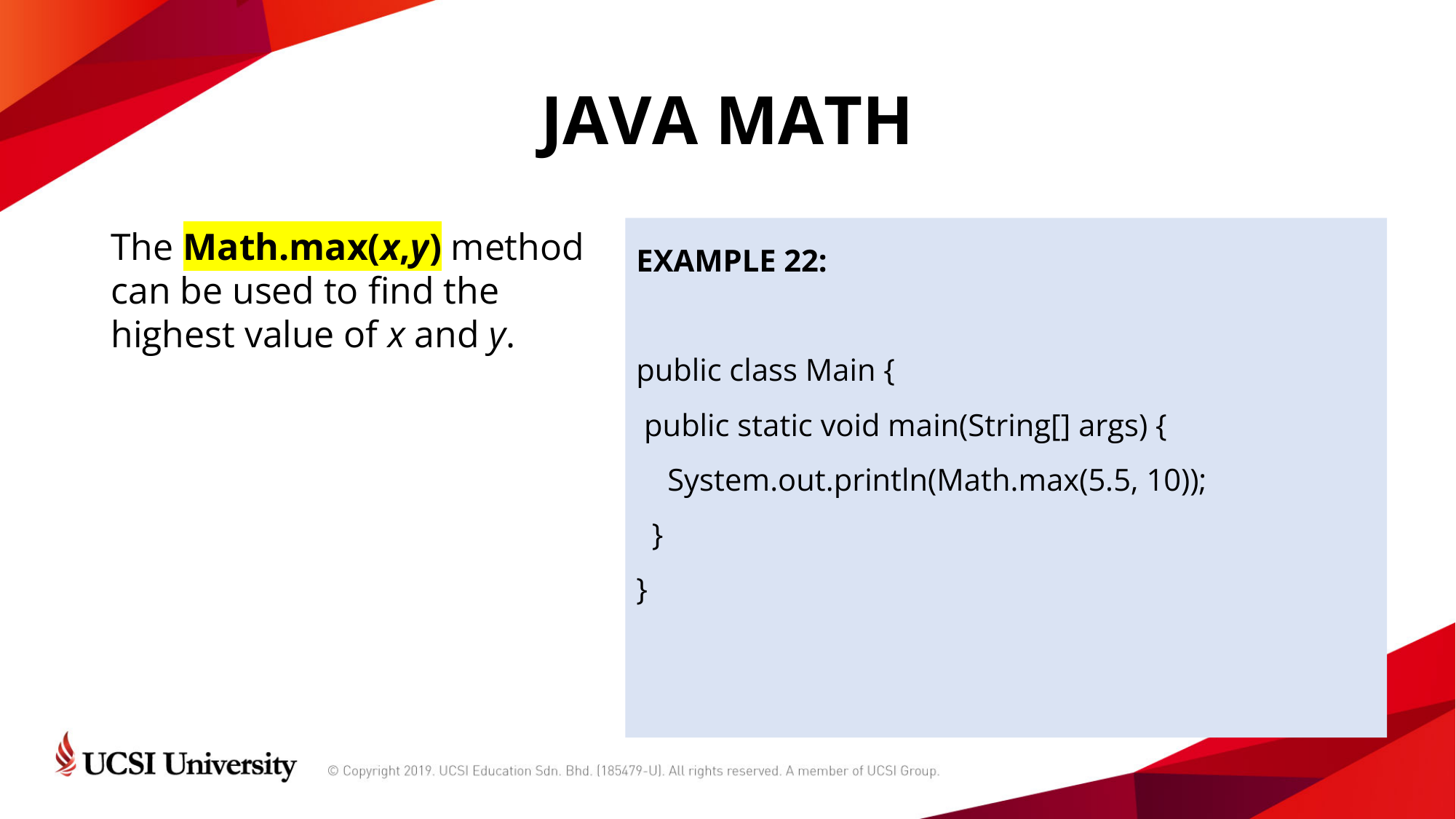

# JAVA MATH
The Math.max(x,y) method can be used to find the highest value of x and y.
EXAMPLE 22:

public class Main {
 public static void main(String[] args) {
    System.out.println(Math.max(5.5, 10));
  }
}